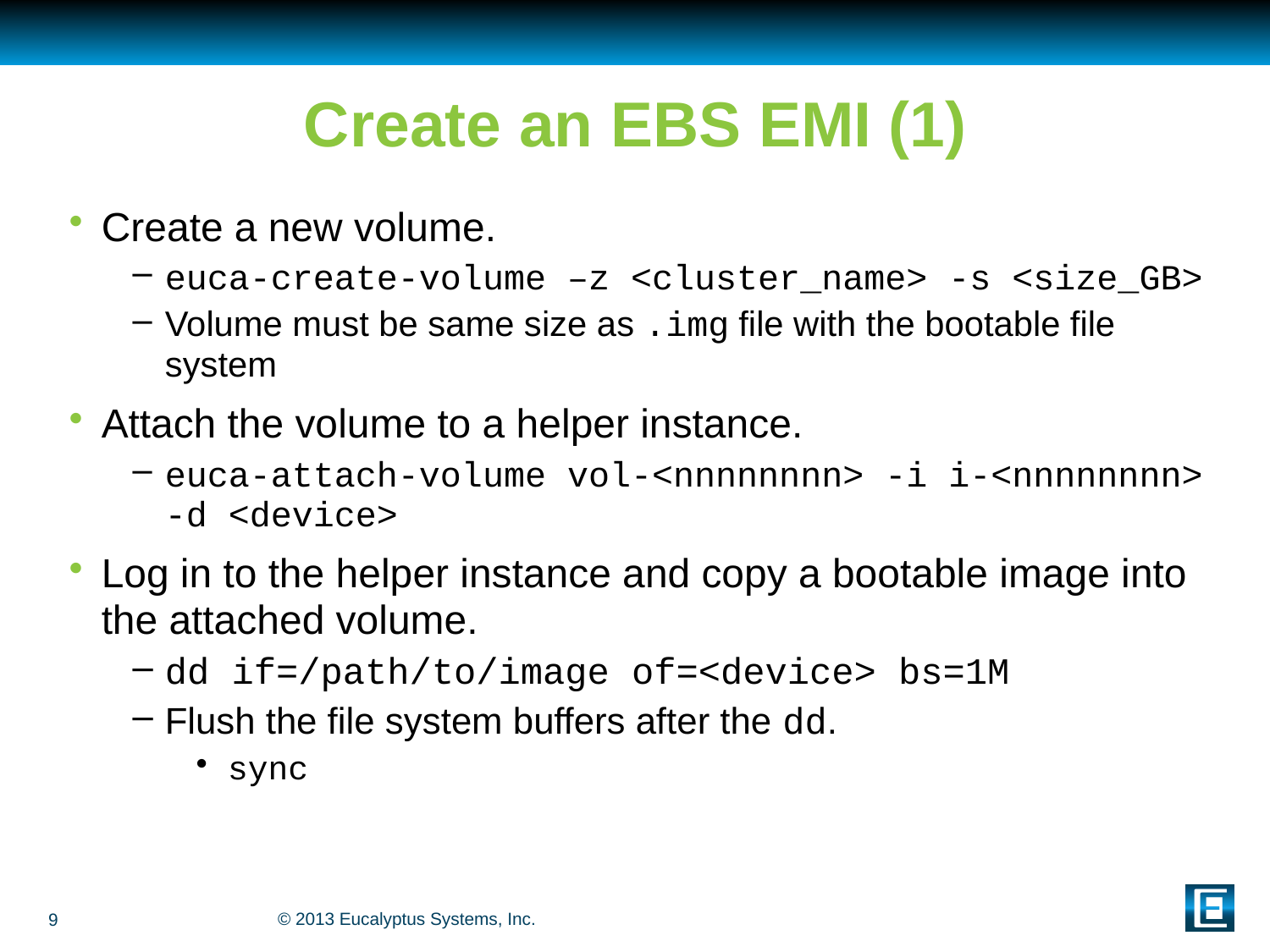

# Create an EBS EMI (1)
Create a new volume.
euca-create-volume –z <cluster_name> -s <size_GB>
Volume must be same size as .img file with the bootable file system
Attach the volume to a helper instance.
euca-attach-volume vol-<nnnnnnnn> -i i-<nnnnnnnn> -d <device>
Log in to the helper instance and copy a bootable image into the attached volume.
dd if=/path/to/image of=<device> bs=1M
Flush the file system buffers after the dd.
sync
9